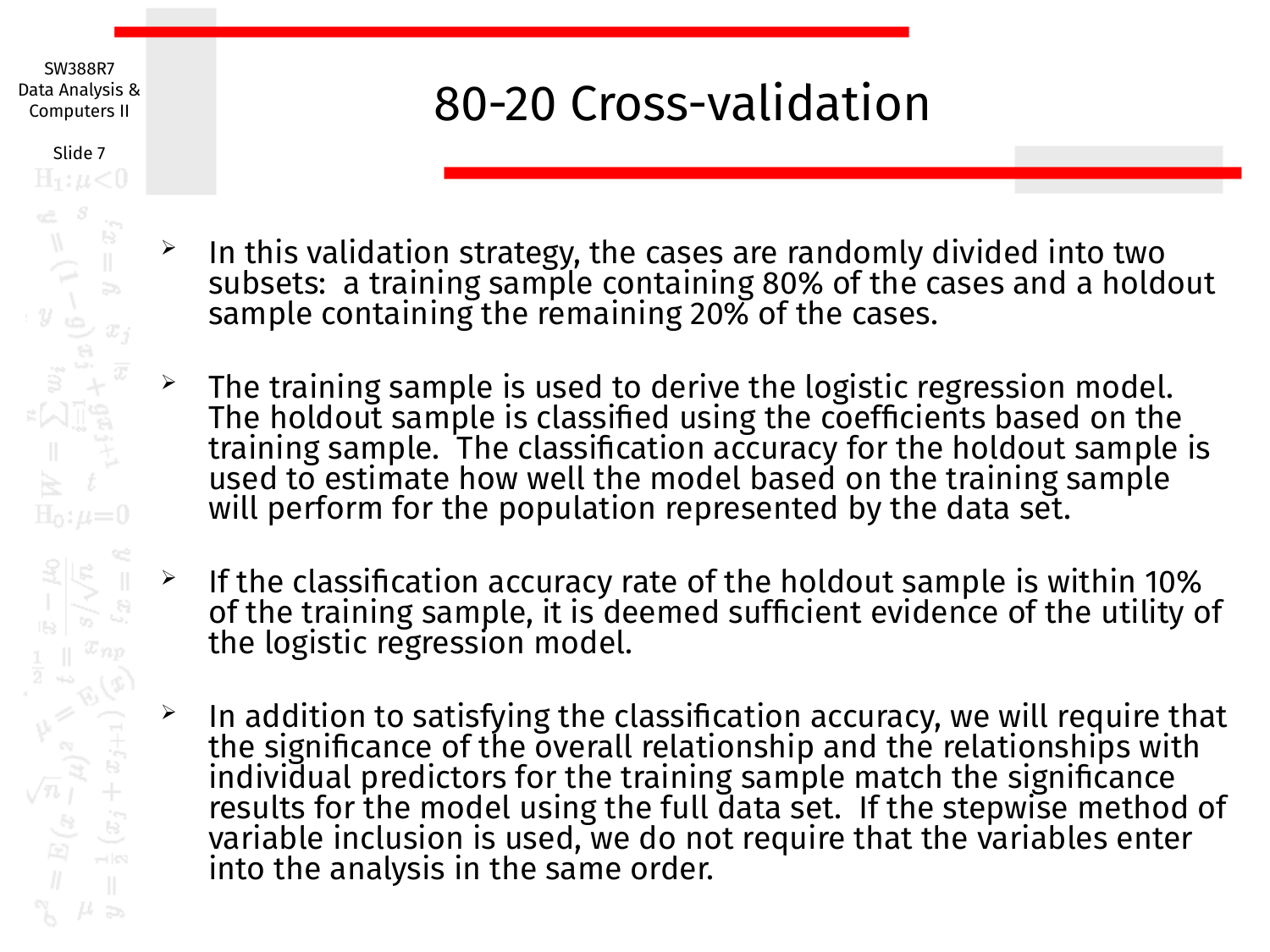

SW388R7
Data Analysis & Computers II

Slide 7
# 80-20 Cross-validation
In this validation strategy, the cases are randomly divided into two subsets:  a training sample containing 80% of the cases and a holdout sample containing the remaining 20% of the cases.

The training sample is used to derive the logistic regression model.  The holdout sample is classified using the coefficients based on the training sample.  The classification accuracy for the holdout sample is used to estimate how well the model based on the training sample will perform for the population represented by the data set.

If the classification accuracy rate of the holdout sample is within 10% of the training sample, it is deemed sufficient evidence of the utility of the logistic regression model.

In addition to satisfying the classification accuracy, we will require that the significance of the overall relationship and the relationships with individual predictors for the training sample match the significance results for the model using the full data set.  If the stepwise method of variable inclusion is used, we do not require that the variables enter into the analysis in the same order.